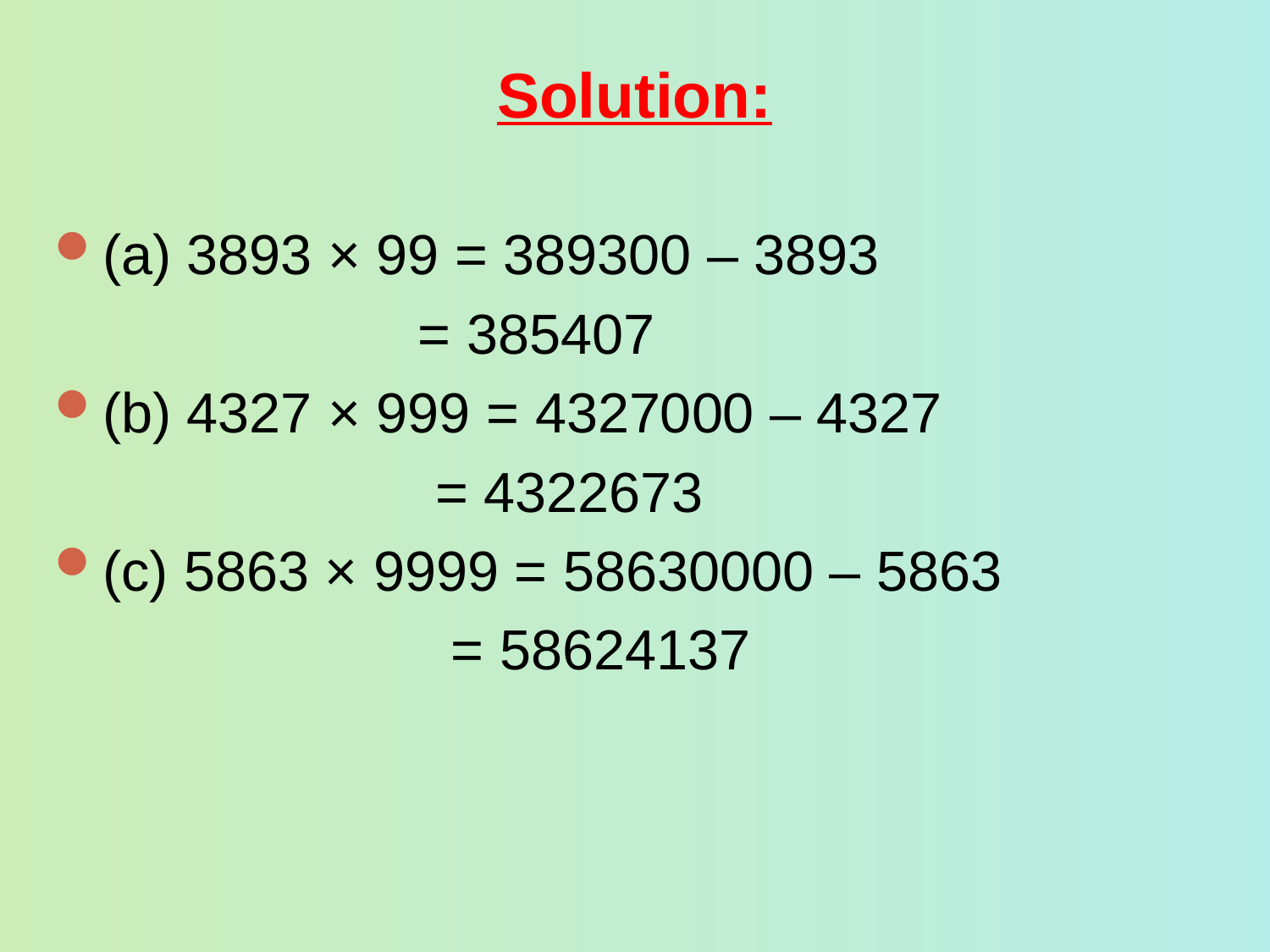

# Solution:
(a) 3893 × 99 = 389300 – 3893
		       = 385407
(b) 4327 × 999 = 4327000 – 4327
			= 4322673
(c) 5863 × 9999 = 58630000 – 5863
			 = 58624137